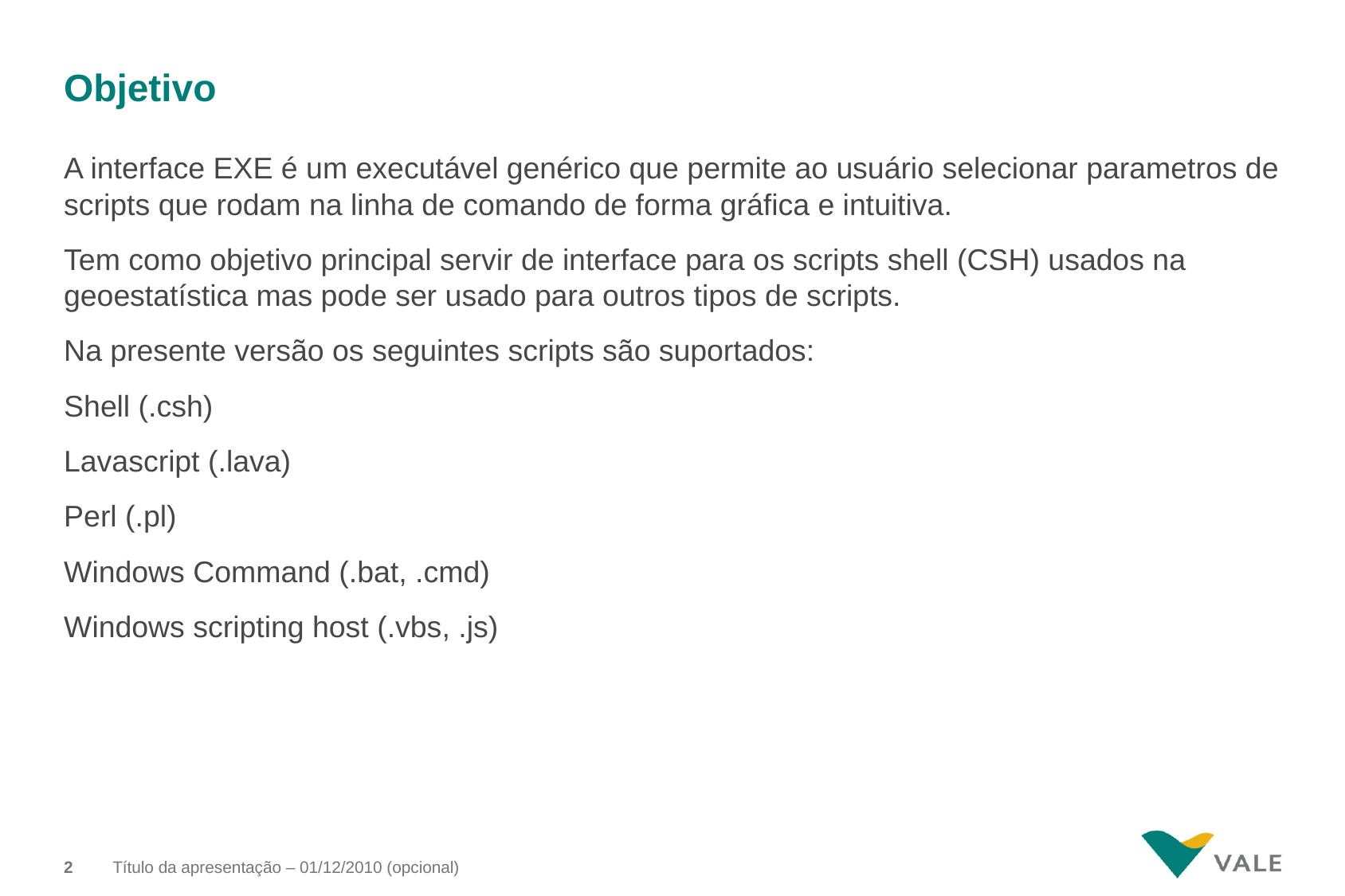

# Objetivo
A interface EXE é um executável genérico que permite ao usuário selecionar parametros de scripts que rodam na linha de comando de forma gráfica e intuitiva.
Tem como objetivo principal servir de interface para os scripts shell (CSH) usados na geoestatística mas pode ser usado para outros tipos de scripts.
Na presente versão os seguintes scripts são suportados:
Shell (.csh)
Lavascript (.lava)
Perl (.pl)
Windows Command (.bat, .cmd)
Windows scripting host (.vbs, .js)

2
Título da apresentação – 01/12/2010 (opcional)